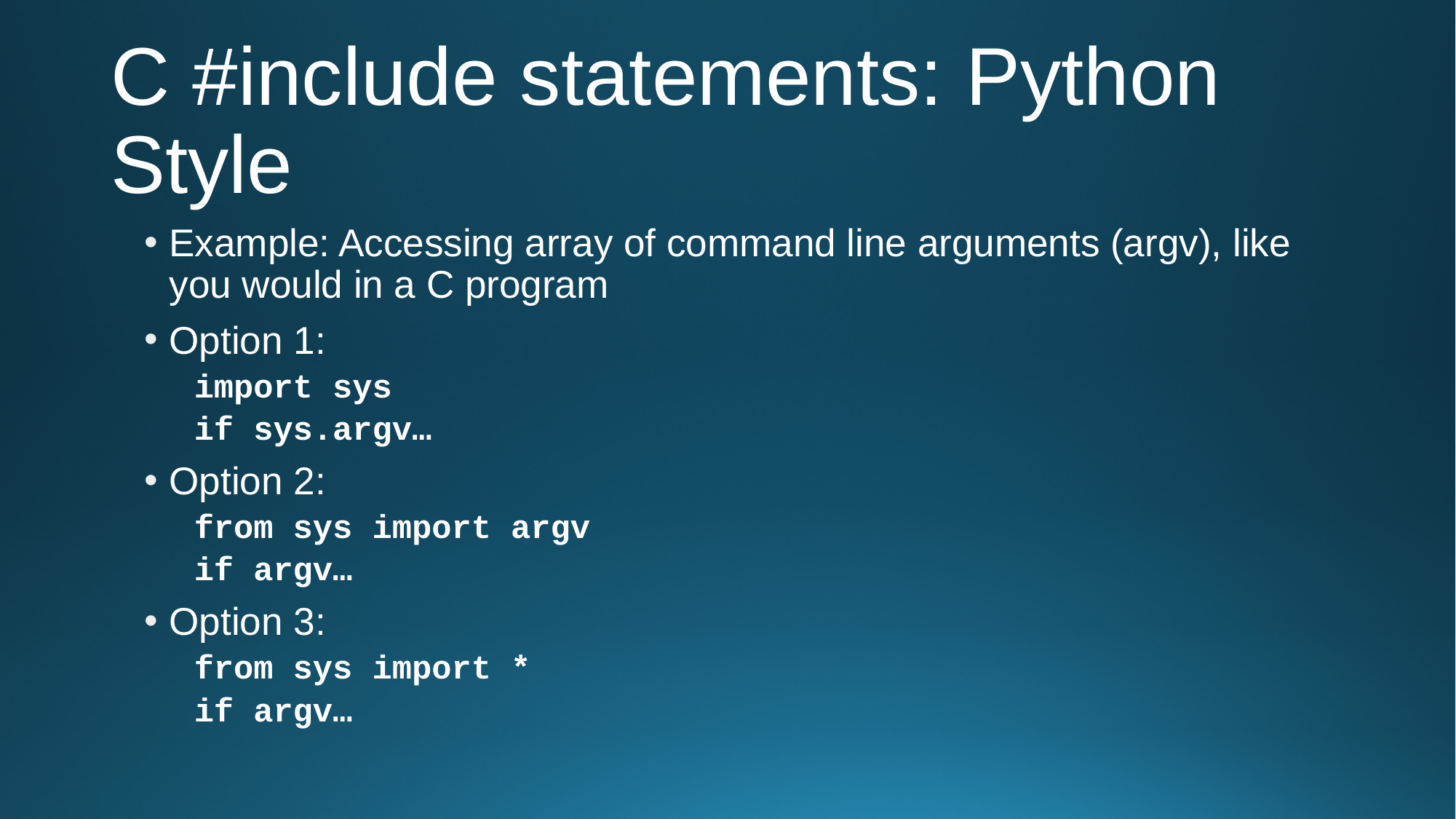

# C #include statements: Python Style
Example: Accessing array of command line arguments (argv), like you would in a C program
Option 1:
	import sys
	if sys.argv…
Option 2:
	from sys import argv
	if argv…
Option 3:
	from sys import *
	if argv…